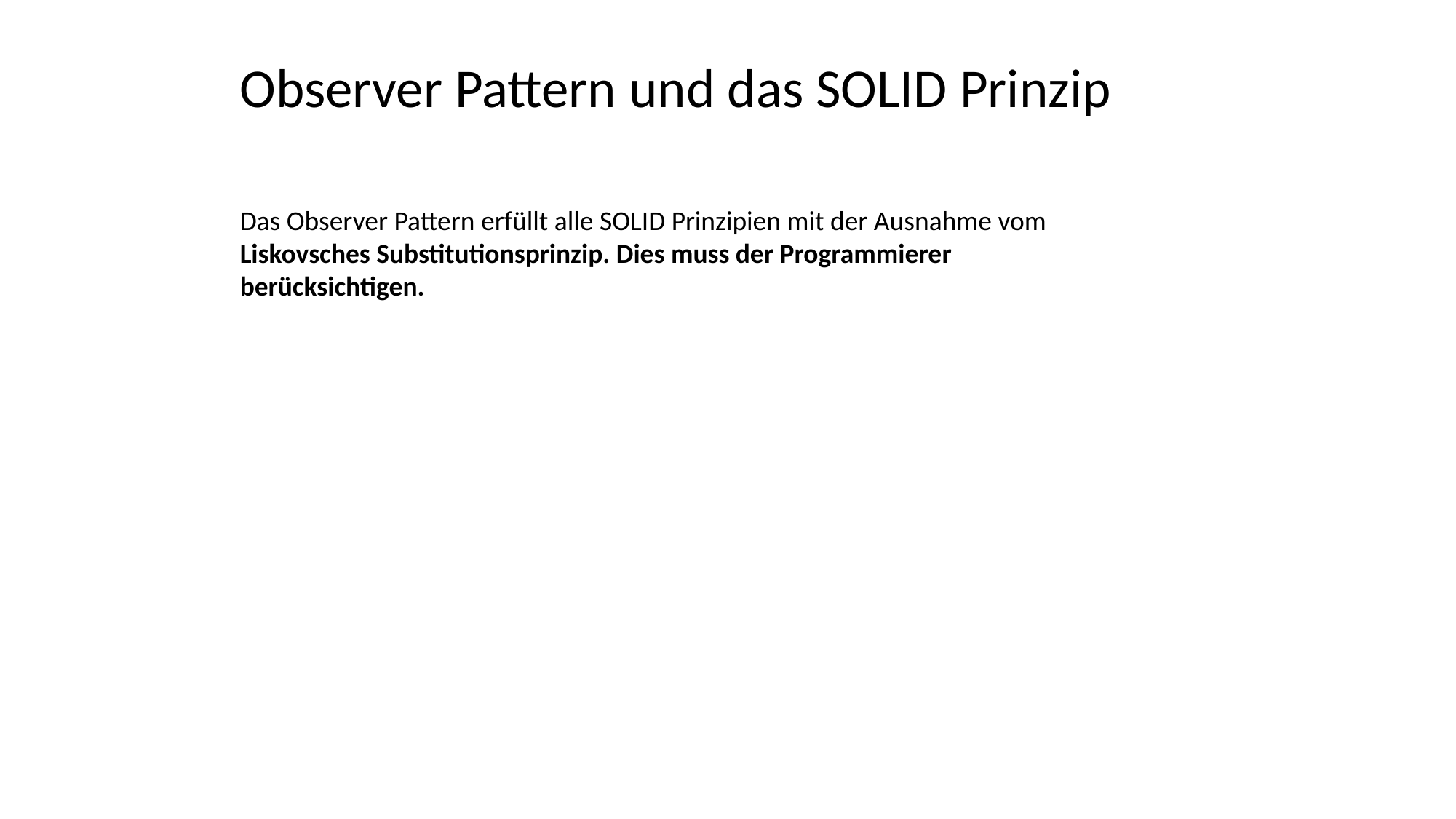

Observer Pattern und das SOLID Prinzip
Das Observer Pattern erfüllt alle SOLID Prinzipien mit der Ausnahme vom Liskovsches Substitutionsprinzip. Dies muss der Programmierer berücksichtigen.